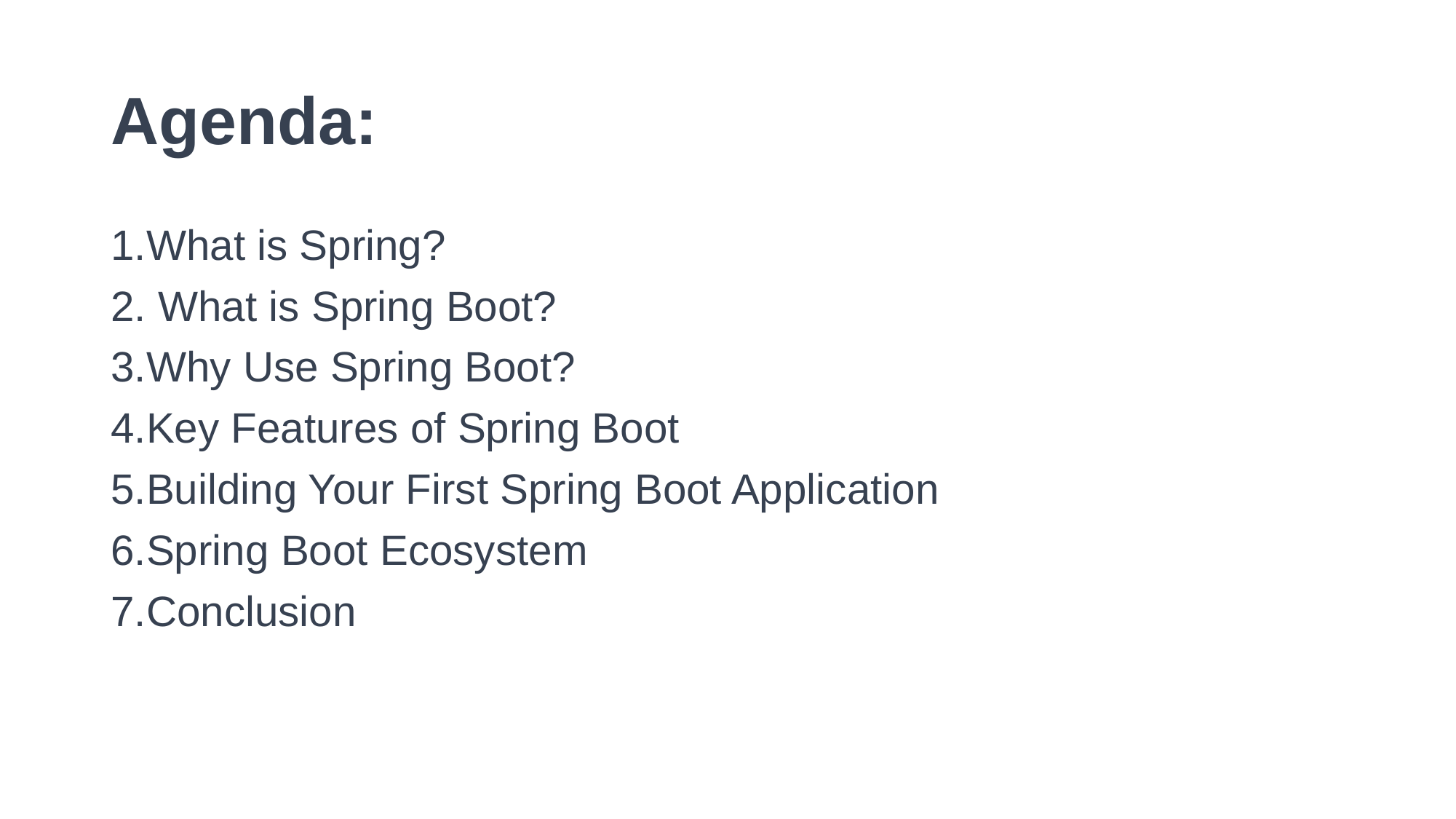

# Agenda:
What is Spring?
 What is Spring Boot?
Why Use Spring Boot?
Key Features of Spring Boot
Building Your First Spring Boot Application
Spring Boot Ecosystem
Conclusion